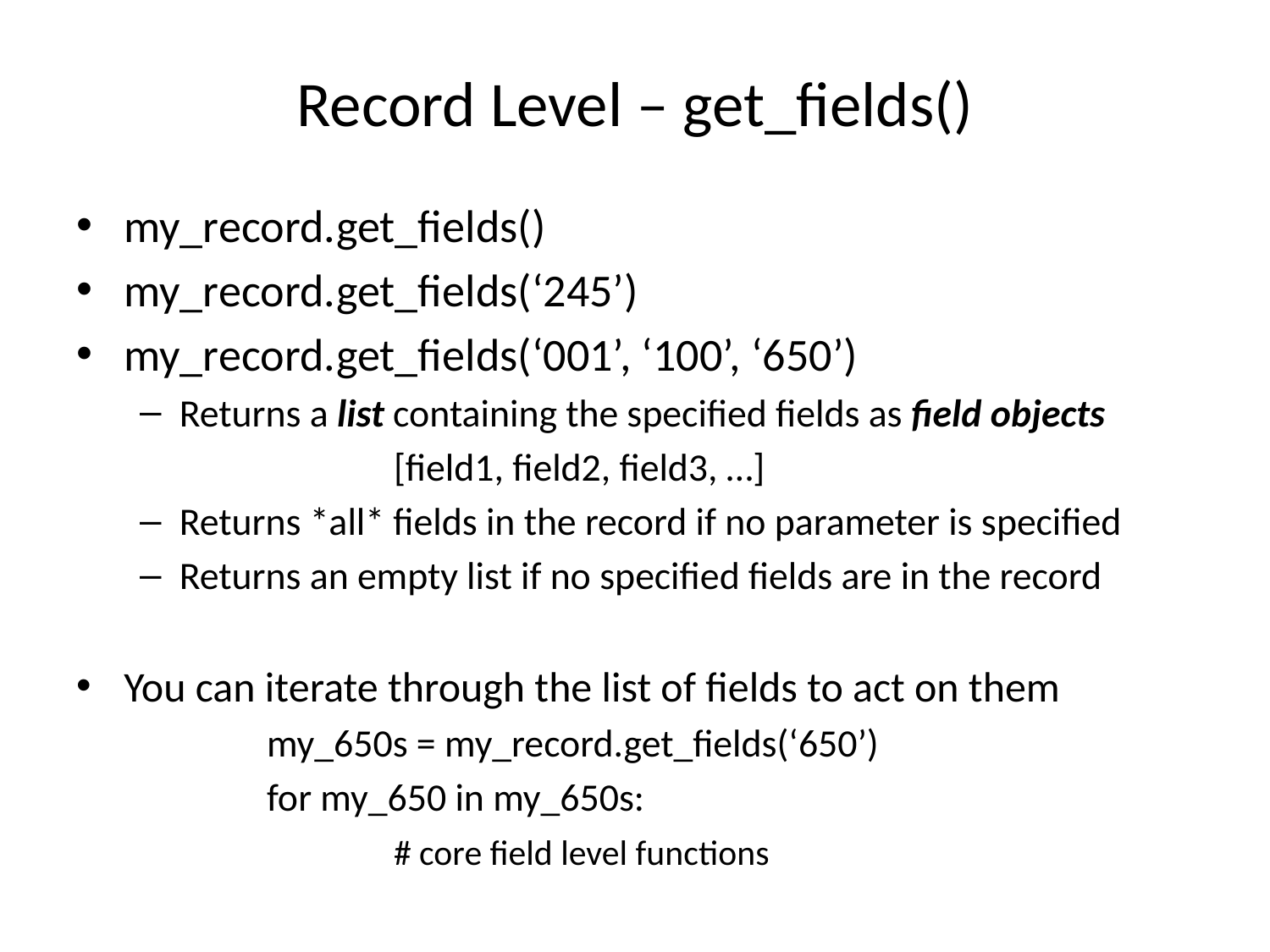

# Record Level – get_fields()
my_record.get_fields()
my_record.get_fields(‘245’)
my_record.get_fields(‘001’, ‘100’, ‘650’)
Returns a list containing the specified fields as field objects
		[field1, field2, field3, …]
Returns *all* fields in the record if no parameter is specified
Returns an empty list if no specified fields are in the record

You can iterate through the list of fields to act on them
	my_650s = my_record.get_fields(‘650’)
	for my_650 in my_650s:
		# core field level functions